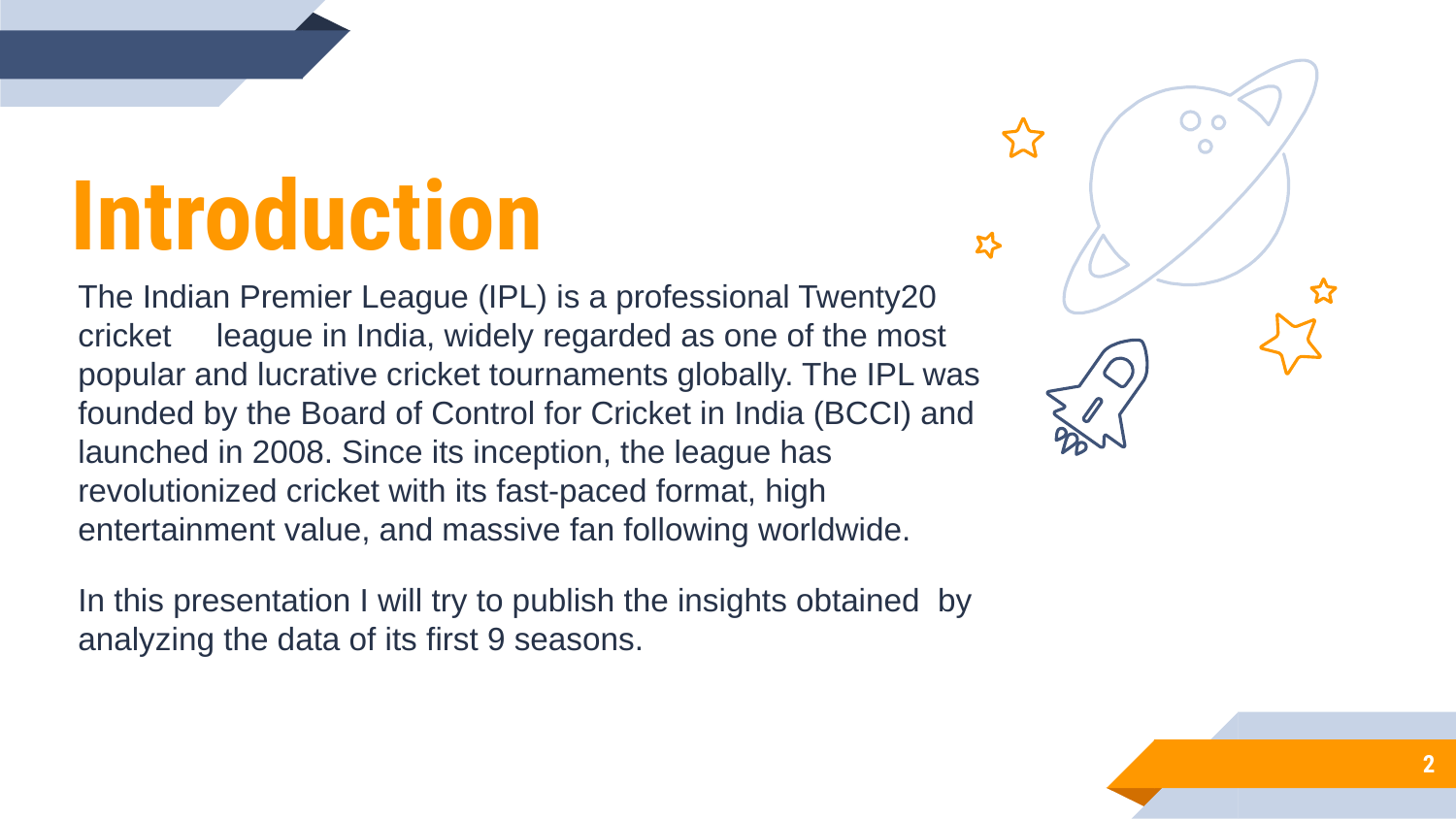

Introduction
The Indian Premier League (IPL) is a professional Twenty20 cricket     league in India, widely regarded as one of the most popular and lucrative cricket tournaments globally. The IPL was founded by the Board of Control for Cricket in India (BCCI) and launched in 2008. Since its inception, the league has revolutionized cricket with its fast-paced format, high entertainment value, and massive fan following worldwide.
In this presentation I will try to publish the insights obtained  by analyzing the data of its first 9 seasons.

2